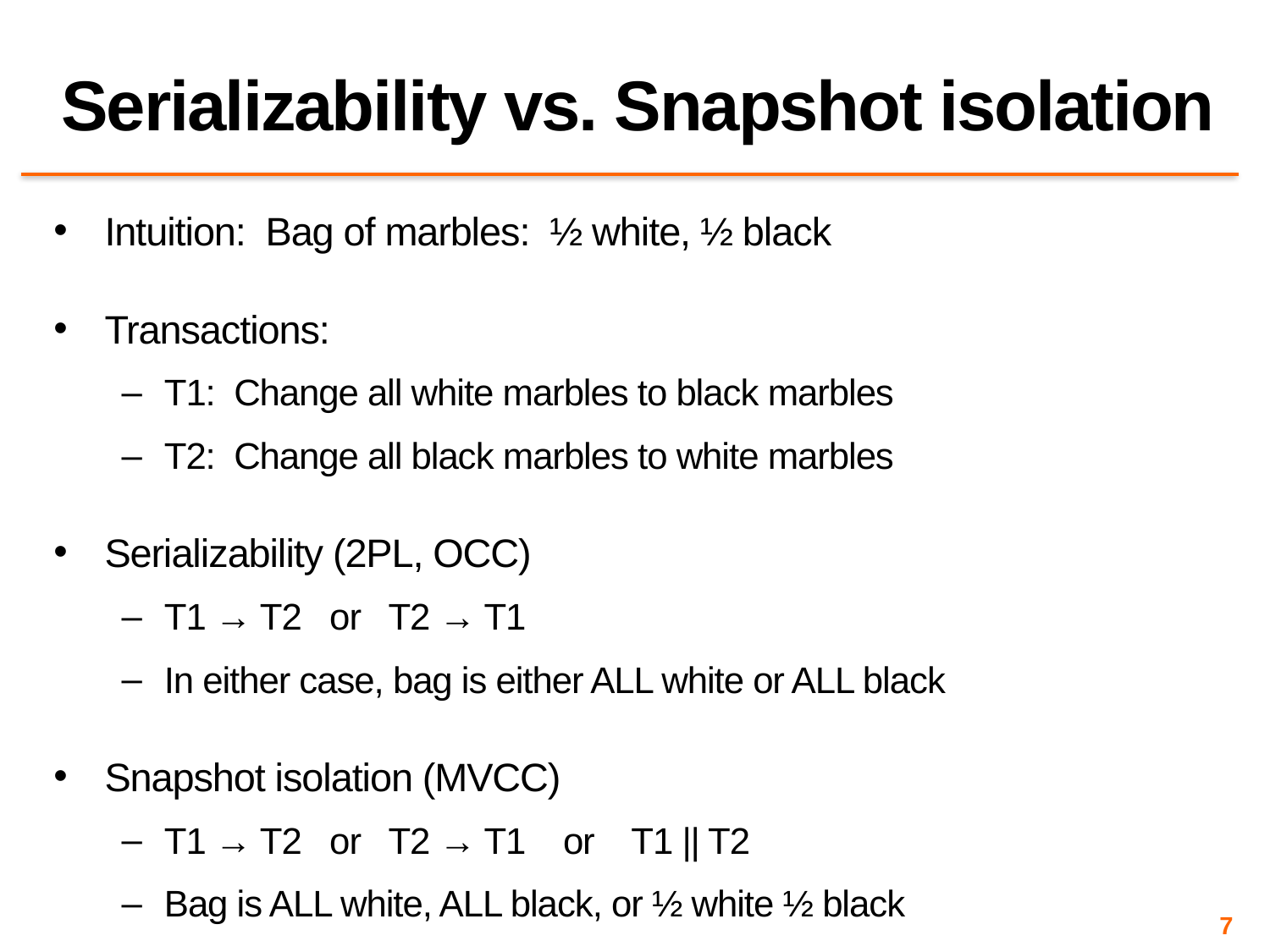

# Serializability vs. Snapshot isolation
Intuition:  Bag of marbles:  ½ white, ½ black
Transactions:
T1:  Change all white marbles to black marbles
T2:  Change all black marbles to white marbles
Serializability (2PL, OCC)
T1 → T2   or   T2 → T1
In either case, bag is either ALL white or ALL black
Snapshot isolation (MVCC)
T1 → T2   or   T2 → T1    or    T1 || T2
Bag is ALL white, ALL black, or ½ white ½ black
7